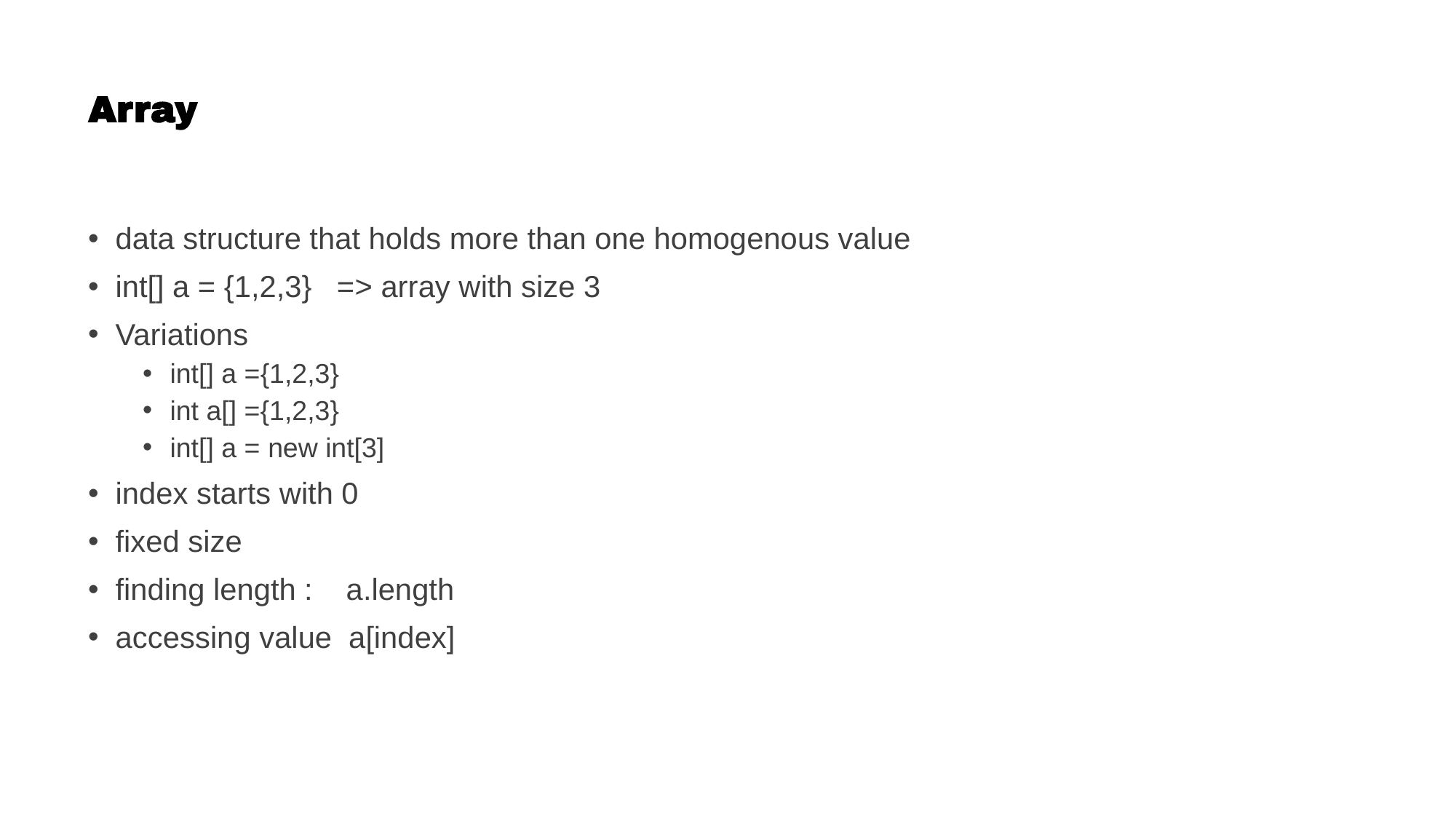

# Array
data structure that holds more than one homogenous value
int[] a = {1,2,3}   => array with size 3
Variations
int[] a ={1,2,3}
int a[] ={1,2,3}
int[] a = new int[3]
index starts with 0
fixed size
finding length :    a.length
accessing value  a[index]